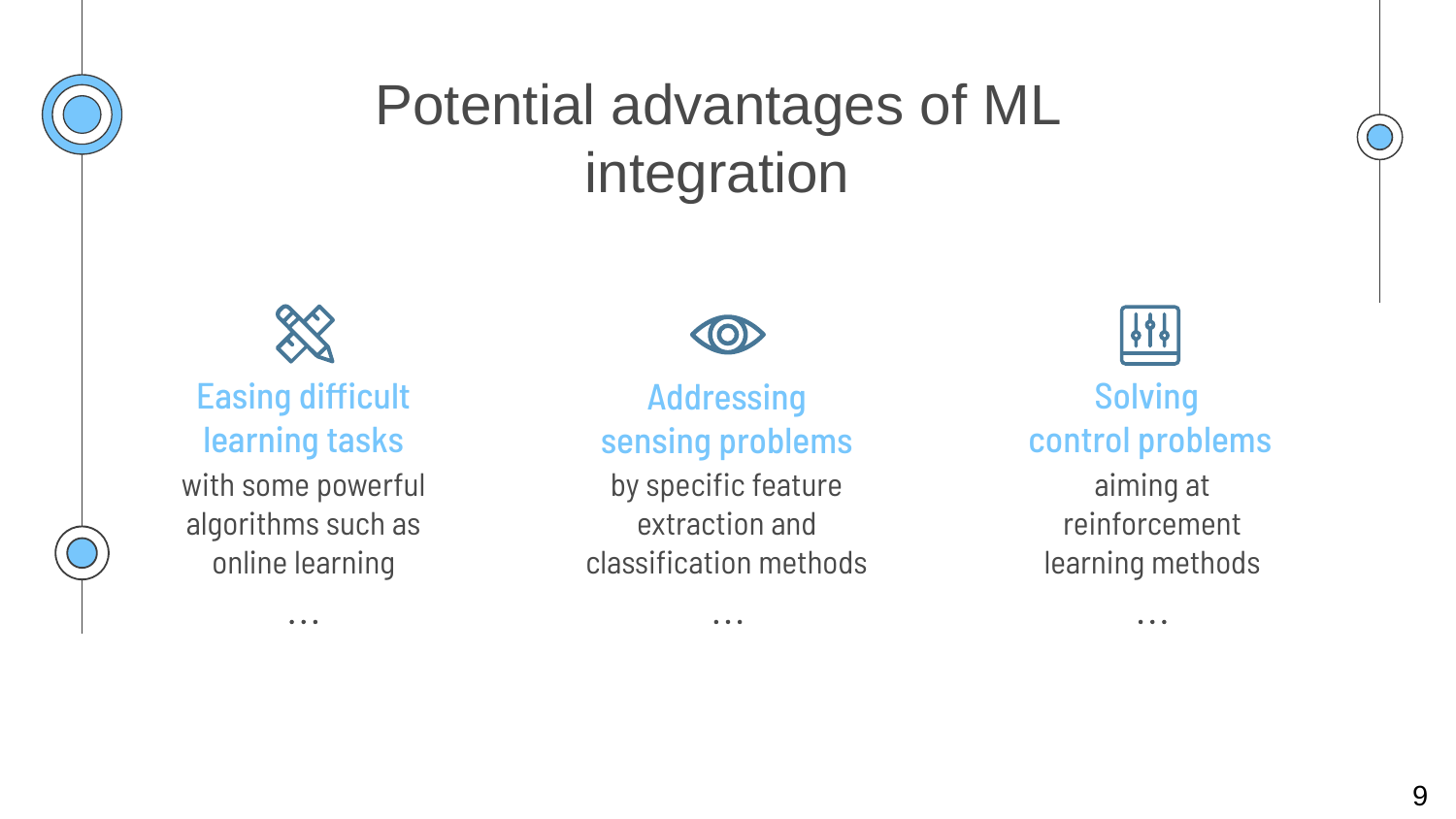

# Potential advantages of ML integration

Easing difficult learning tasks
Solving
control problems
Addressing sensing problems
with some powerful algorithms such as online learning
by specific feature extraction and classification methods
aiming at reinforcement learning methods

9